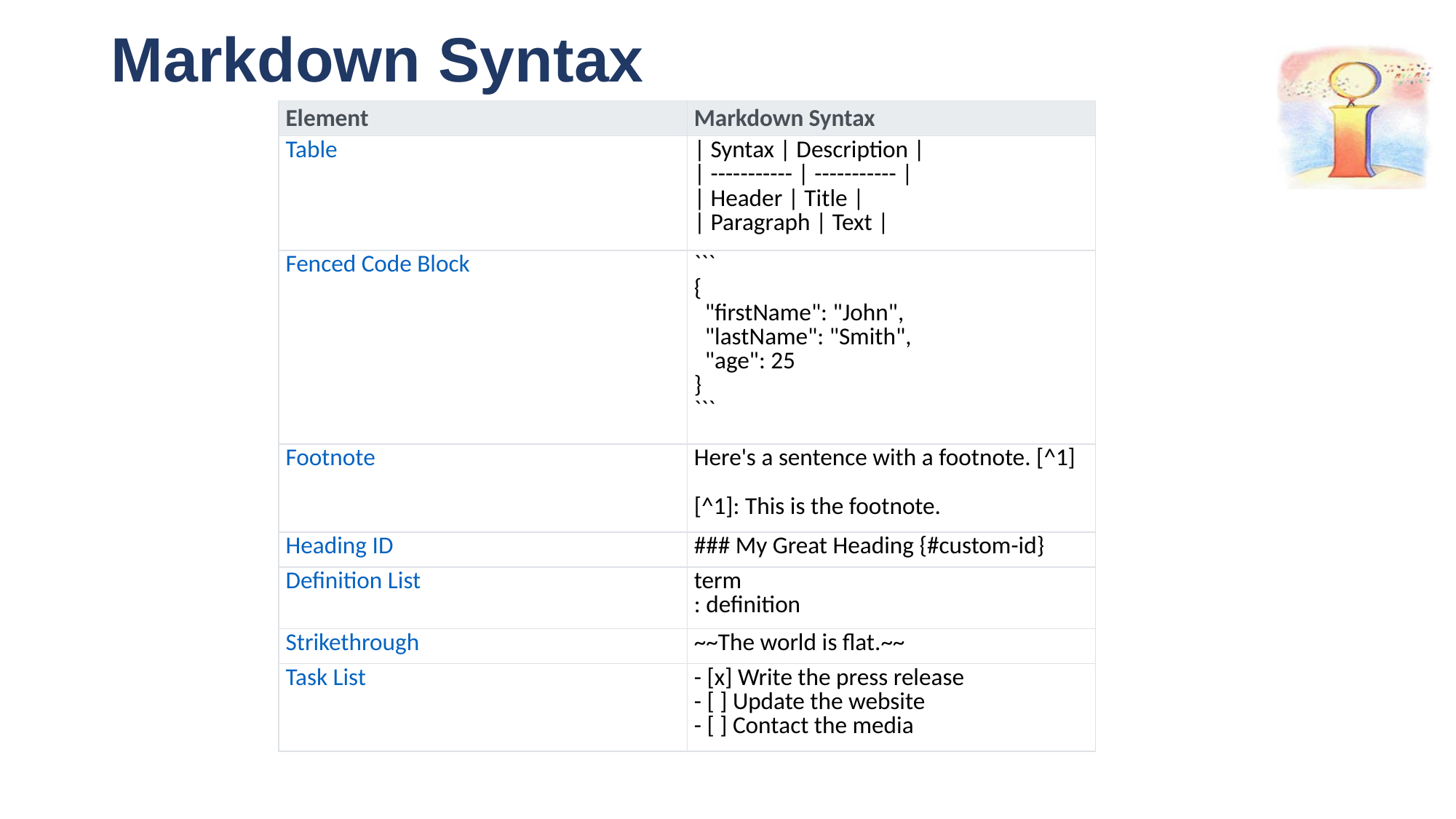

# Markdown Syntax
| Element | Markdown Syntax |
| --- | --- |
| Table | | Syntax | Description | | ----------- | ----------- | | Header | Title | | Paragraph | Text | |
| Fenced Code Block | ``` {   "firstName": "John",   "lastName": "Smith",   "age": 25 } ``` |
| Footnote | Here's a sentence with a footnote. [^1] [^1]: This is the footnote. |
| Heading ID | ### My Great Heading {#custom-id} |
| Definition List | term : definition |
| Strikethrough | ~~The world is flat.~~ |
| Task List | - [x] Write the press release - [ ] Update the website - [ ] Contact the media |